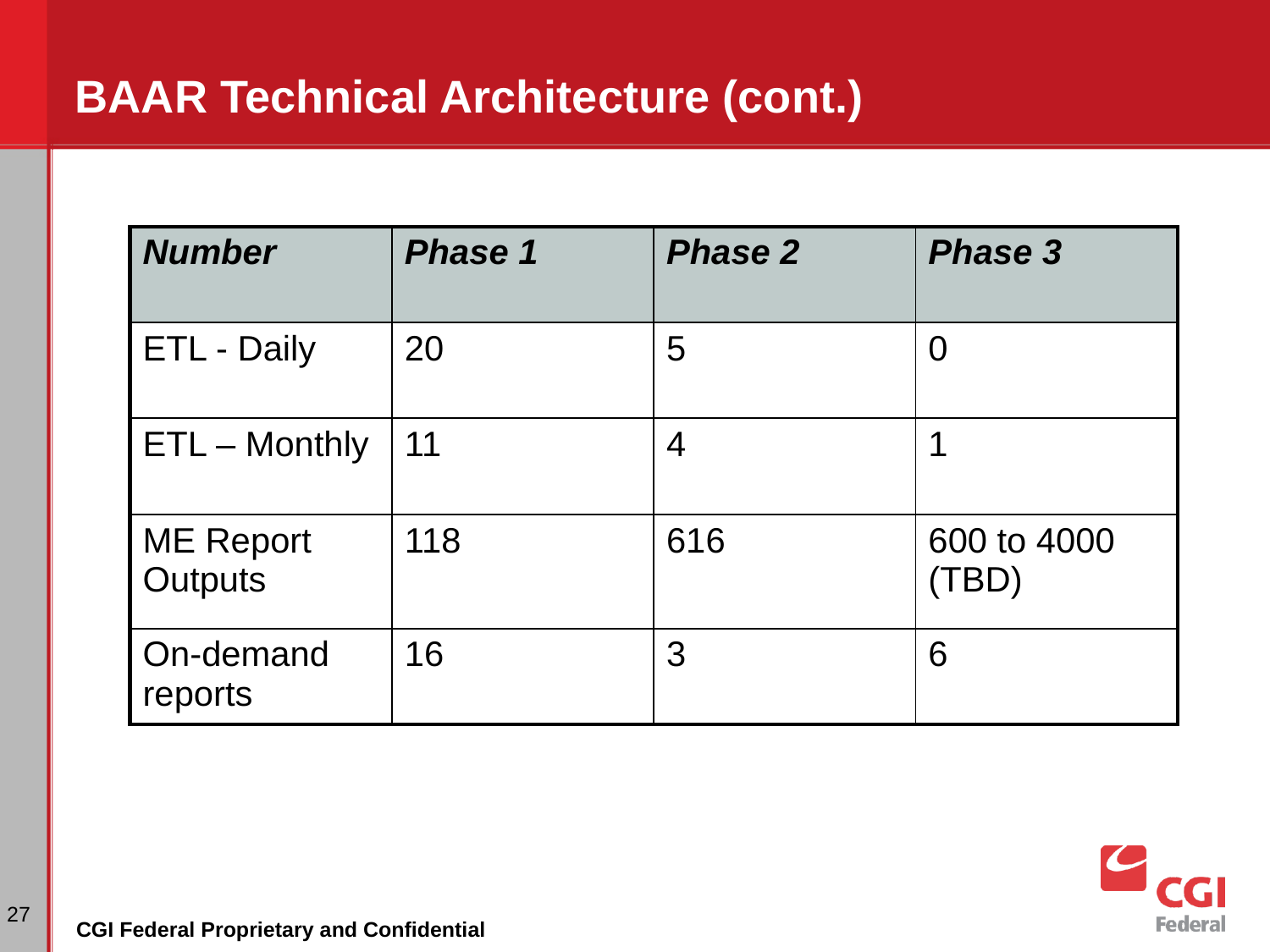

# BAAR Technical Architecture (cont.)
| Number | Phase 1 | Phase 2 | Phase 3 |
| --- | --- | --- | --- |
| ETL - Daily | 20 | 5 | 0 |
| ETL – Monthly | 11 | 4 | 1 |
| ME Report Outputs | 118 | 616 | 600 to 4000 (TBD) |
| On-demand reports | 16 | 3 | 6 |
27
CGI Federal Proprietary and Confidential